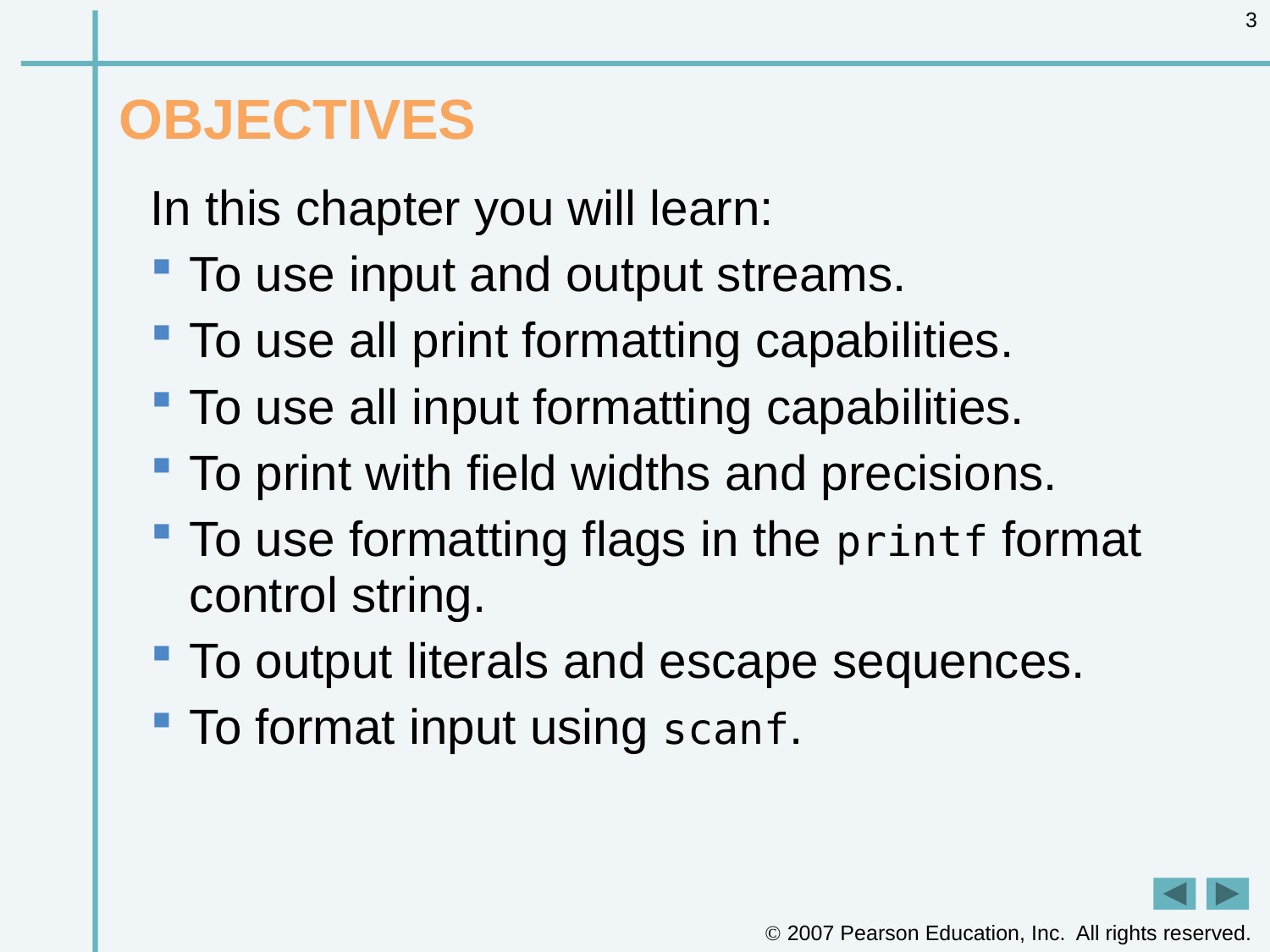

3
# OBJECTIVES
In this chapter you will learn:
To use input and output streams.
To use all print formatting capabilities.
To use all input formatting capabilities.
To print with field widths and precisions.
To use formatting flags in the printf format control string.
To output literals and escape sequences.
To format input using scanf.